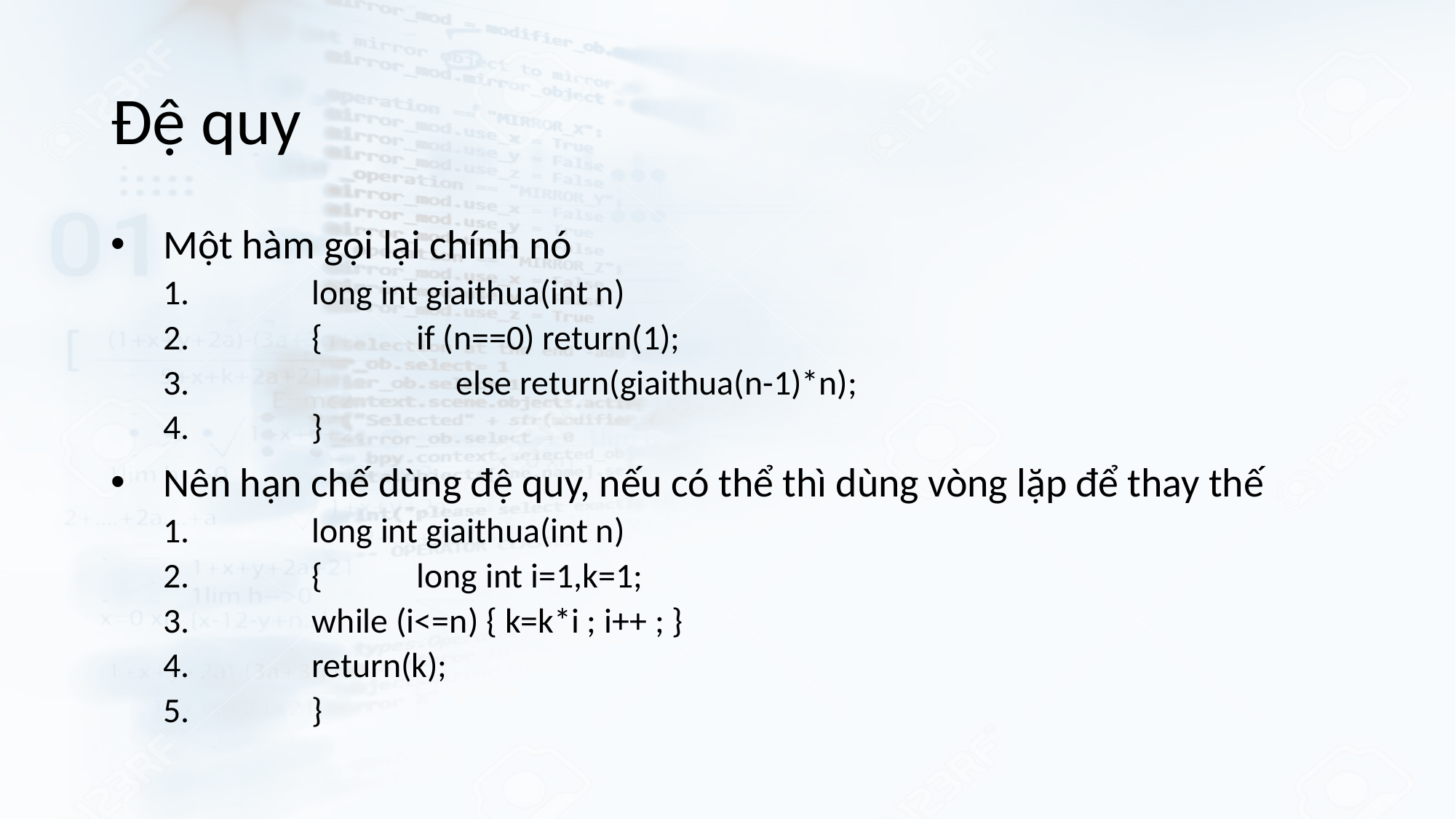

# Đệ quy
Một hàm gọi lại chính nó
	long int giaithua(int n)
	{	if (n==0) return(1);
	 	     else return(giaithua(n-1)*n);
	}
Nên hạn chế dùng đệ quy, nếu có thể thì dùng vòng lặp để thay thế
	long int giaithua(int n)
	{	long int i=1,k=1;
		while (i<=n) { k=k*i ; i++ ; }
		return(k);
	}